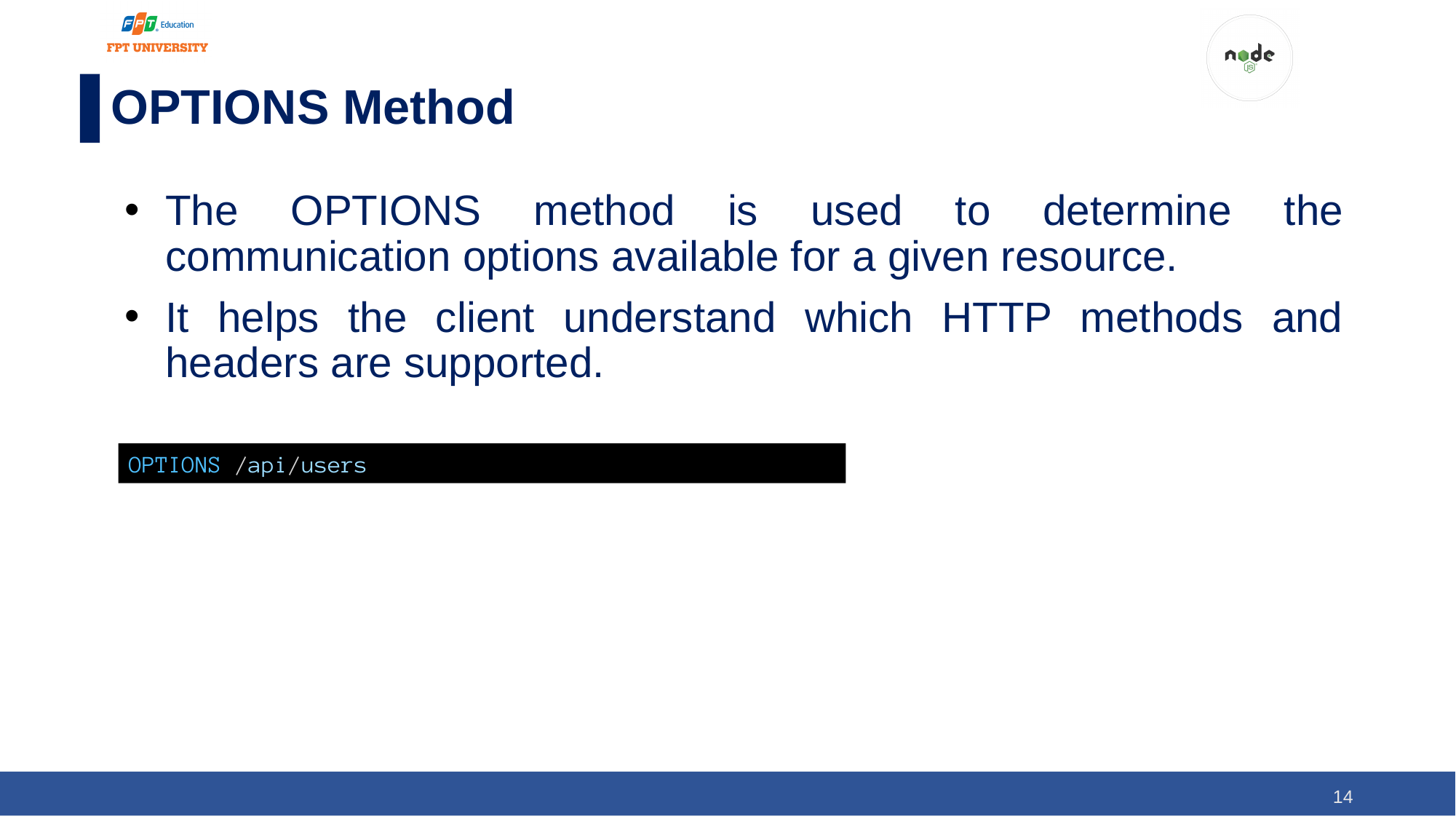

# OPTIONS Method
The OPTIONS method is used to determine the communication options available for a given resource.
It helps the client understand which HTTP methods and headers are supported.
OPTIONS /api/users
14